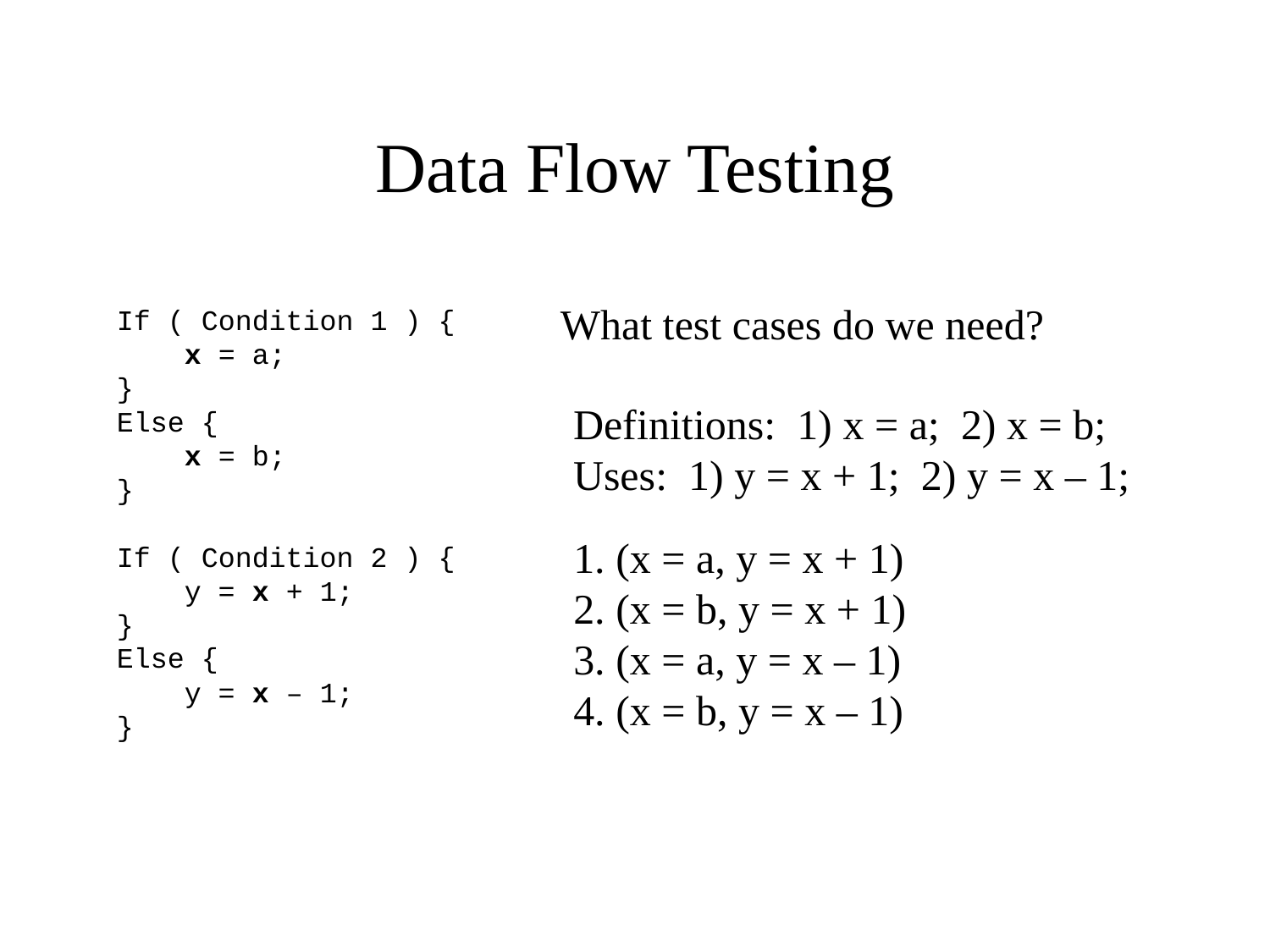

# Data Flow Testing
What test cases do we need?
If ( Condition 1 ) {
    x = a;
}
Else {
    x = b;
}

If ( Condition 2 ) {
    y = x + 1;
}
Else {
    y = x – 1;
}
Definitions:  1) x = a;  2) x = b;
Uses:  1) y = x + 1;  2) y = x – 1;
1. (x = a, y = x + 1)
2. (x = b, y = x + 1)
3. (x = a, y = x – 1)
4. (x = b, y = x – 1)